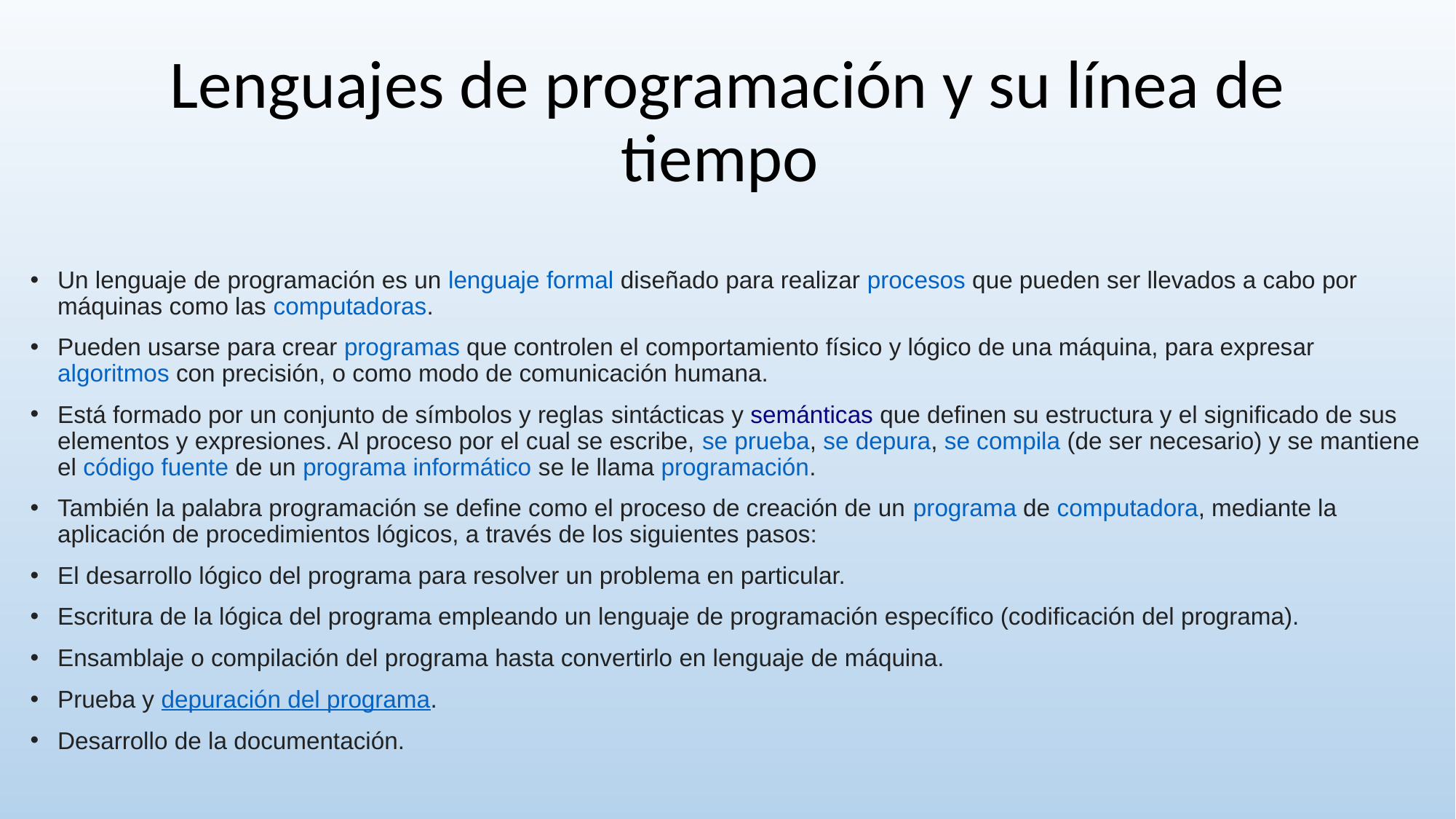

# Lenguajes de programación y su línea de tiempo

Un lenguaje de programación es un lenguaje formal diseñado para realizar procesos que pueden ser llevados a cabo por máquinas como las computadoras.
Pueden usarse para crear programas que controlen el comportamiento físico y lógico de una máquina, para expresar algoritmos con precisión, o como modo de comunicación humana.
Está formado por un conjunto de símbolos y reglas sintácticas y semánticas que definen su estructura y el significado de sus elementos y expresiones. Al proceso por el cual se escribe, se prueba, se depura, se compila (de ser necesario) y se mantiene el código fuente de un programa informático se le llama programación.
También la palabra programación se define como el proceso de creación de un programa de computadora, mediante la aplicación de procedimientos lógicos, a través de los siguientes pasos:
El desarrollo lógico del programa para resolver un problema en particular.
Escritura de la lógica del programa empleando un lenguaje de programación específico (codificación del programa).
Ensamblaje o compilación del programa hasta convertirlo en lenguaje de máquina.
Prueba y depuración del programa.
Desarrollo de la documentación.